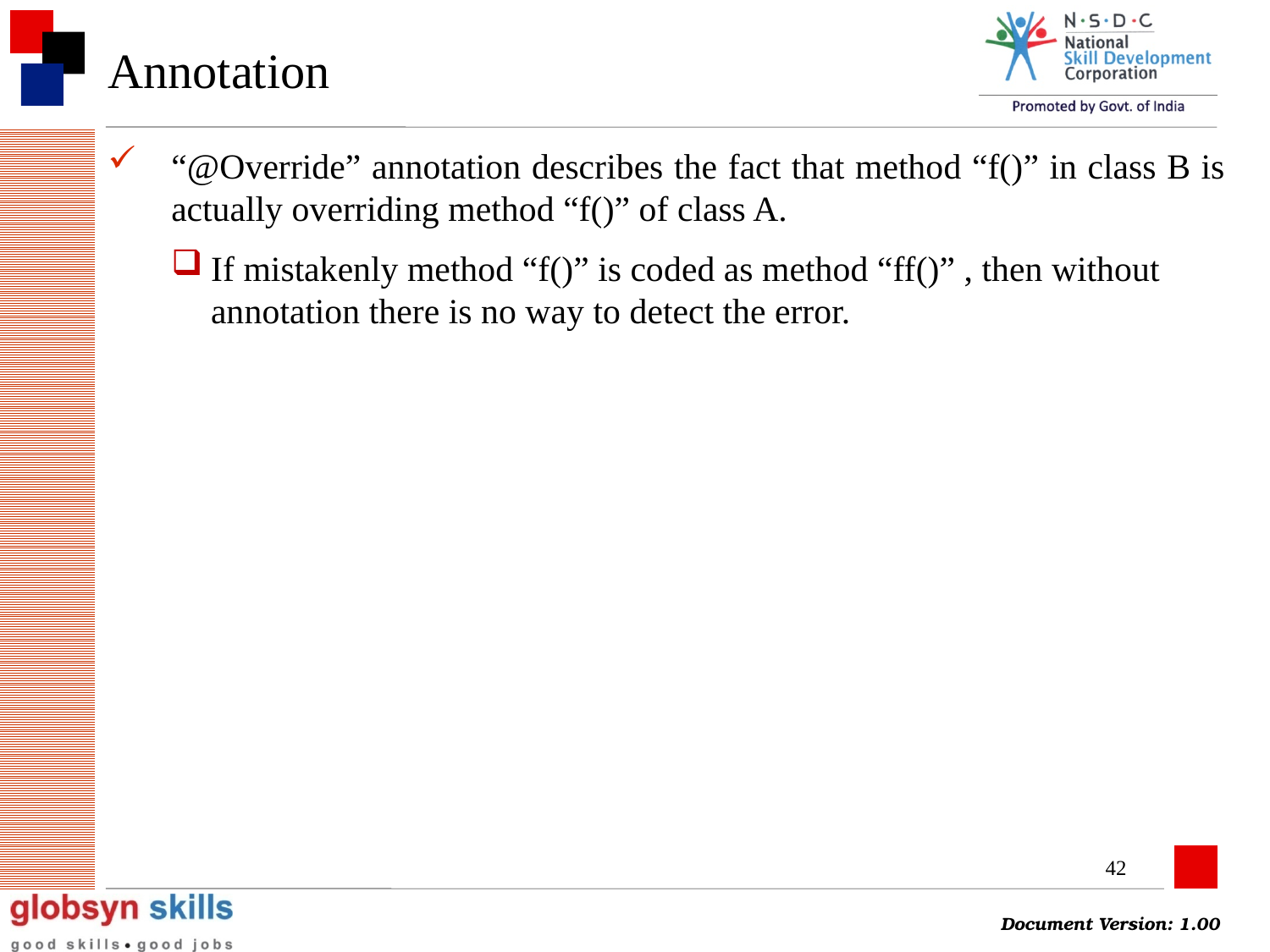

# Annotation
“@Override” annotation describes the fact that method “f()” in class B is actually overriding method “f()” of class A.
If mistakenly method “f()” is coded as method “ff()” , then without annotation there is no way to detect the error.